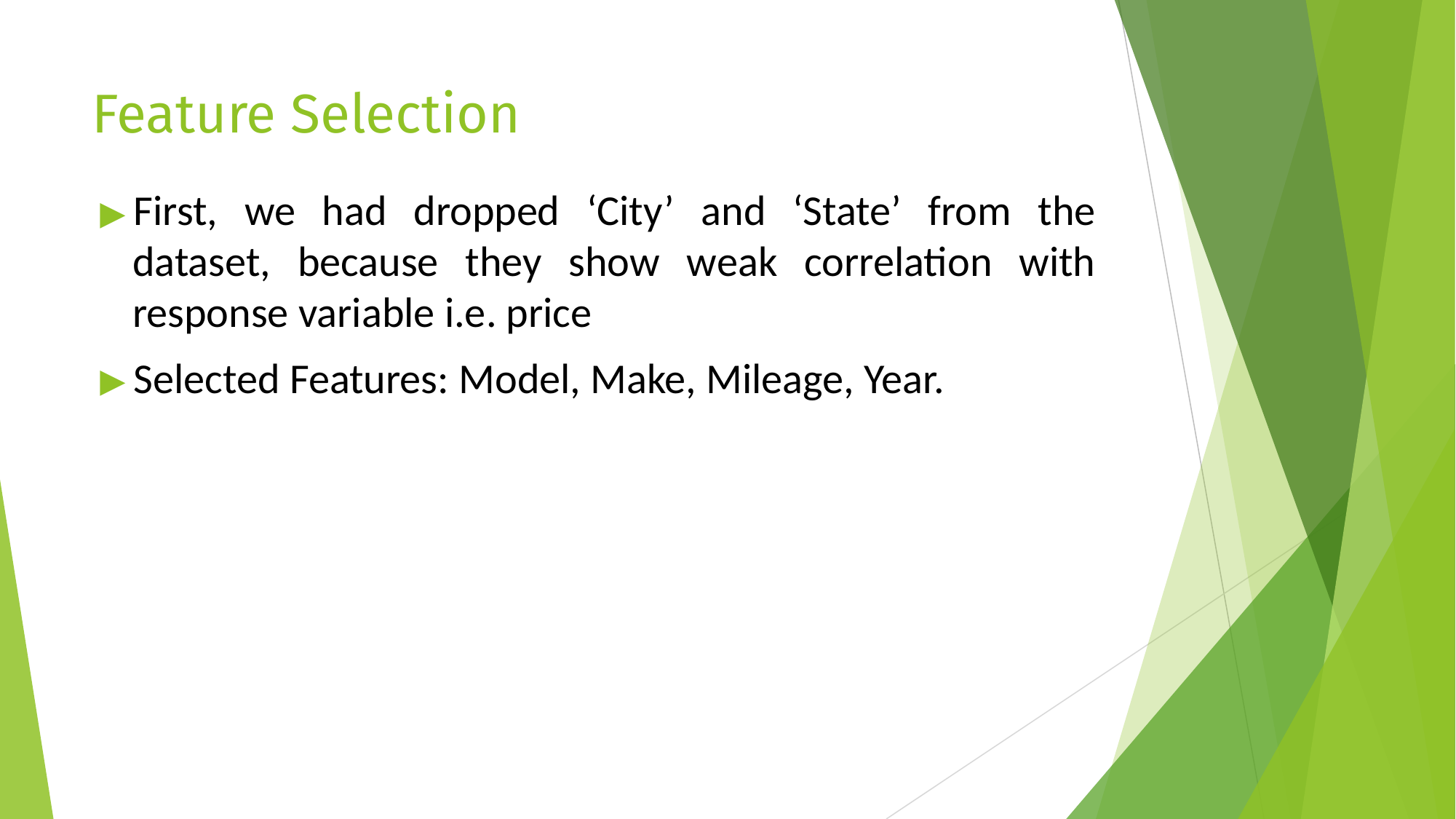

# Feature Selection
First, we had dropped ‘City’ and ‘State’ from the dataset, because they show weak correlation with response variable i.e. price
Selected Features: Model, Make, Mileage, Year.